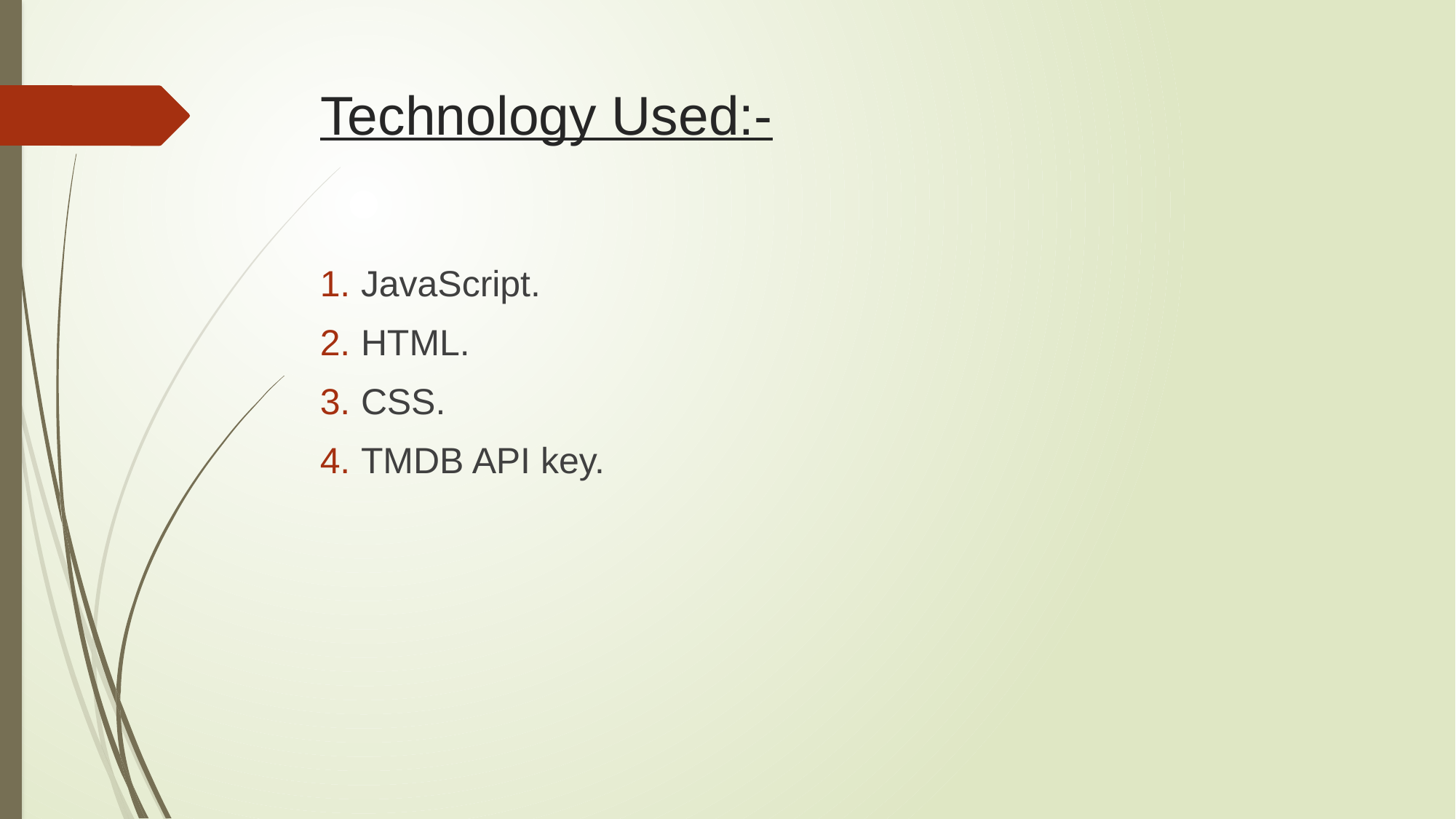

# Technology Used:-
JavaScript.
HTML.
CSS.
TMDB API key.